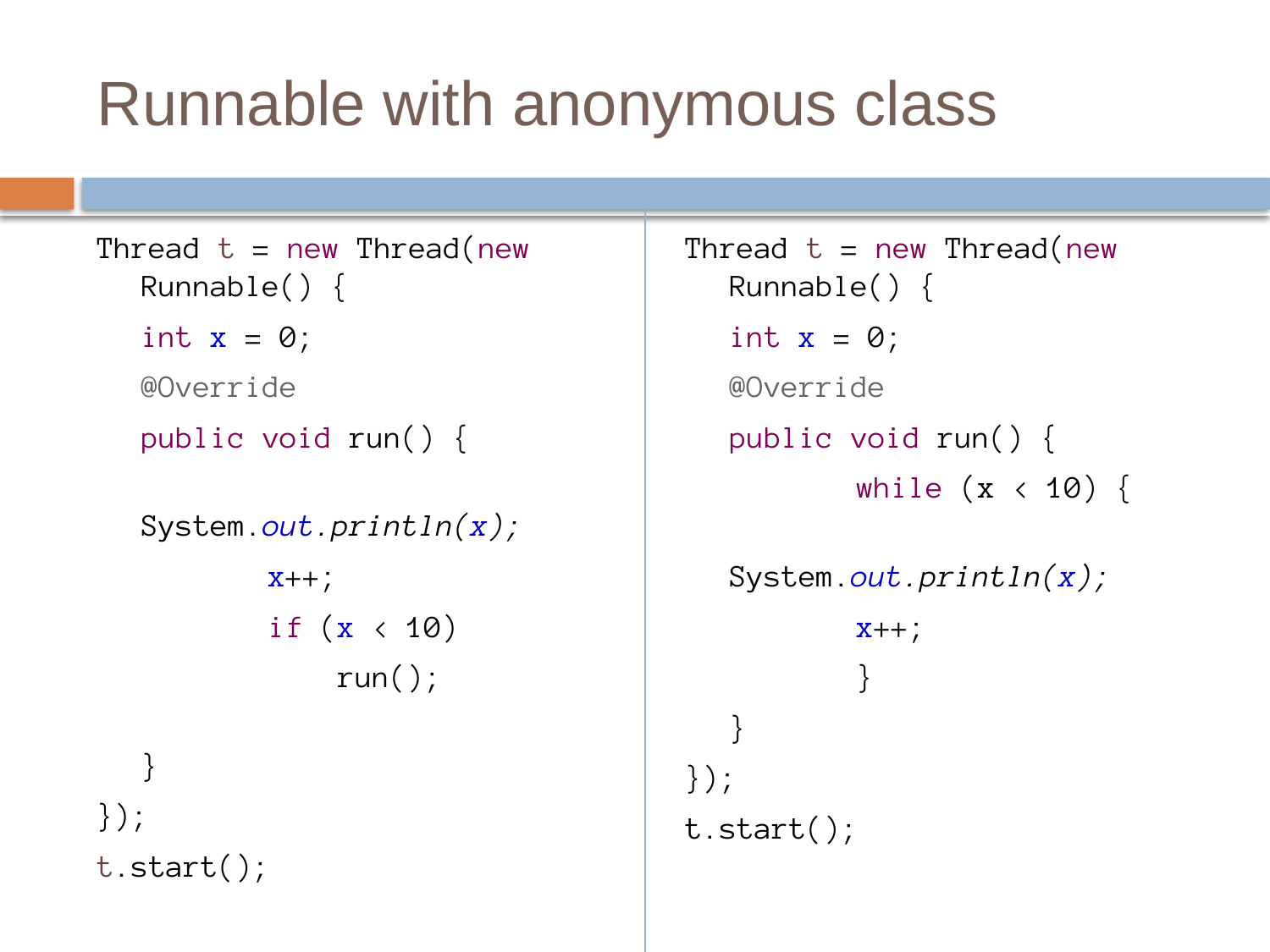

# Runnable with anonymous class
Thread t = new Thread(new Runnable() {
	int x = 0;
	@Override
	public void run() {
		System.out.println(x);
		x++;
		if (x < 10)
		    run();
	}
});
t.start();

Thread t = new Thread(new Runnable() {
	int x = 0;
	@Override
	public void run() {
		while (x < 10) {
		System.out.println(x);
		x++;
		}
	}
});
t.start();